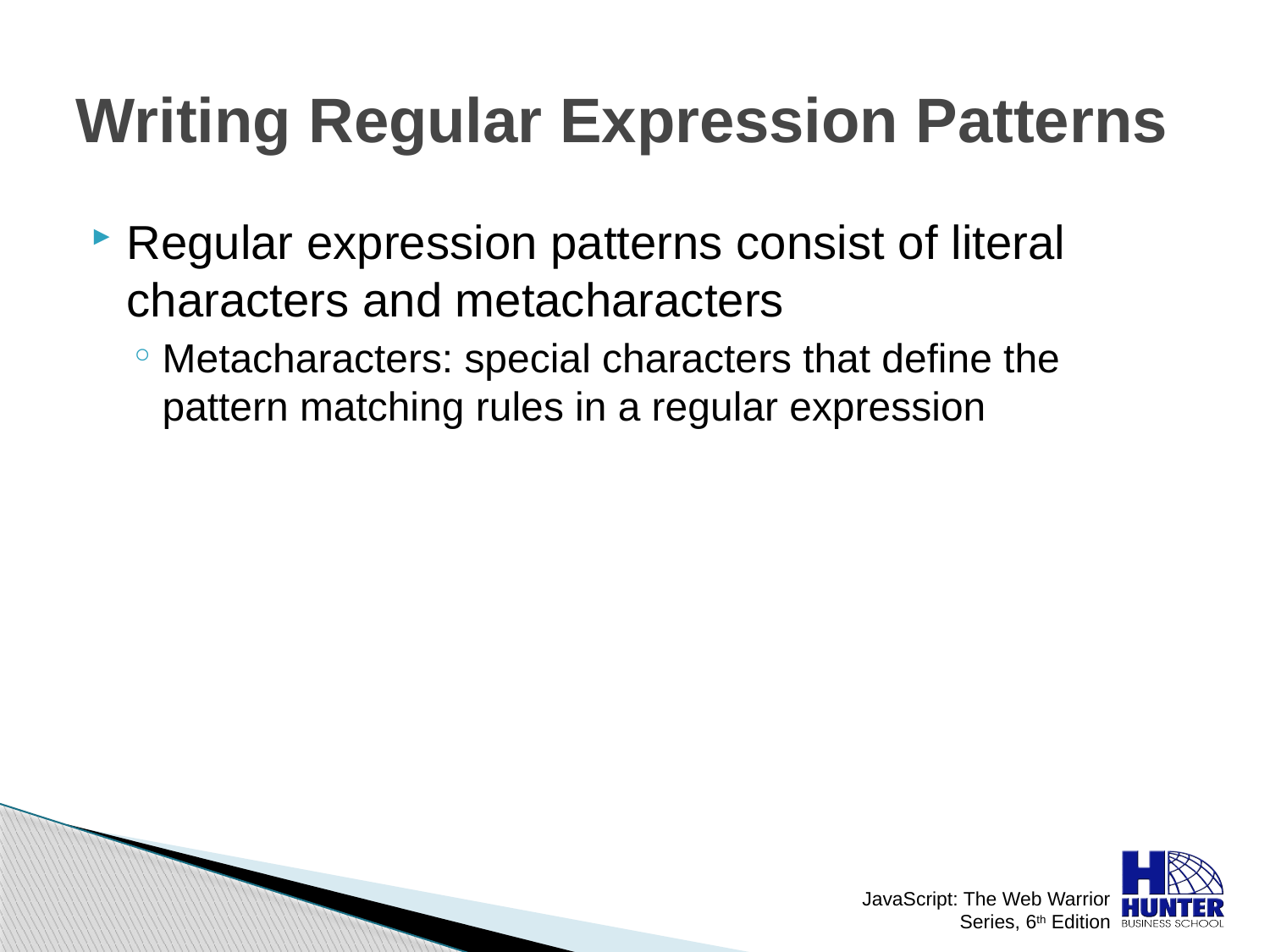

# Writing Regular Expression Patterns
Regular expression patterns consist of literal characters and metacharacters
Metacharacters: special characters that define the pattern matching rules in a regular expression